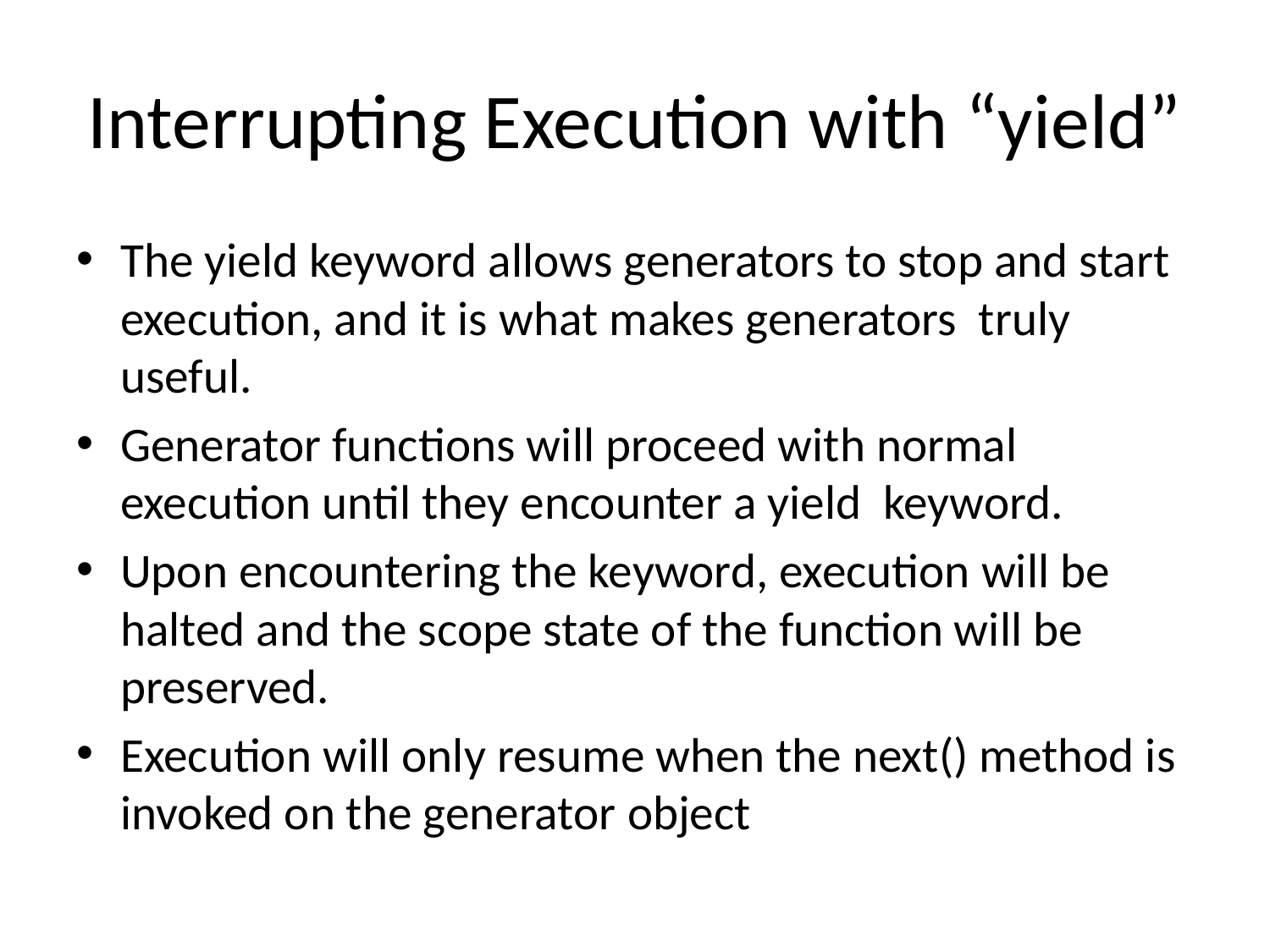

# Interrupting Execution with “yield”
The yield keyword allows generators to stop and start execution, and it is what makes generators  truly useful.
Generator functions will proceed with normal execution until they encounter a yield  keyword.
Upon encountering the keyword, execution will be halted and the scope state of the function will be preserved.
Execution will only resume when the next() method is invoked on the generator object